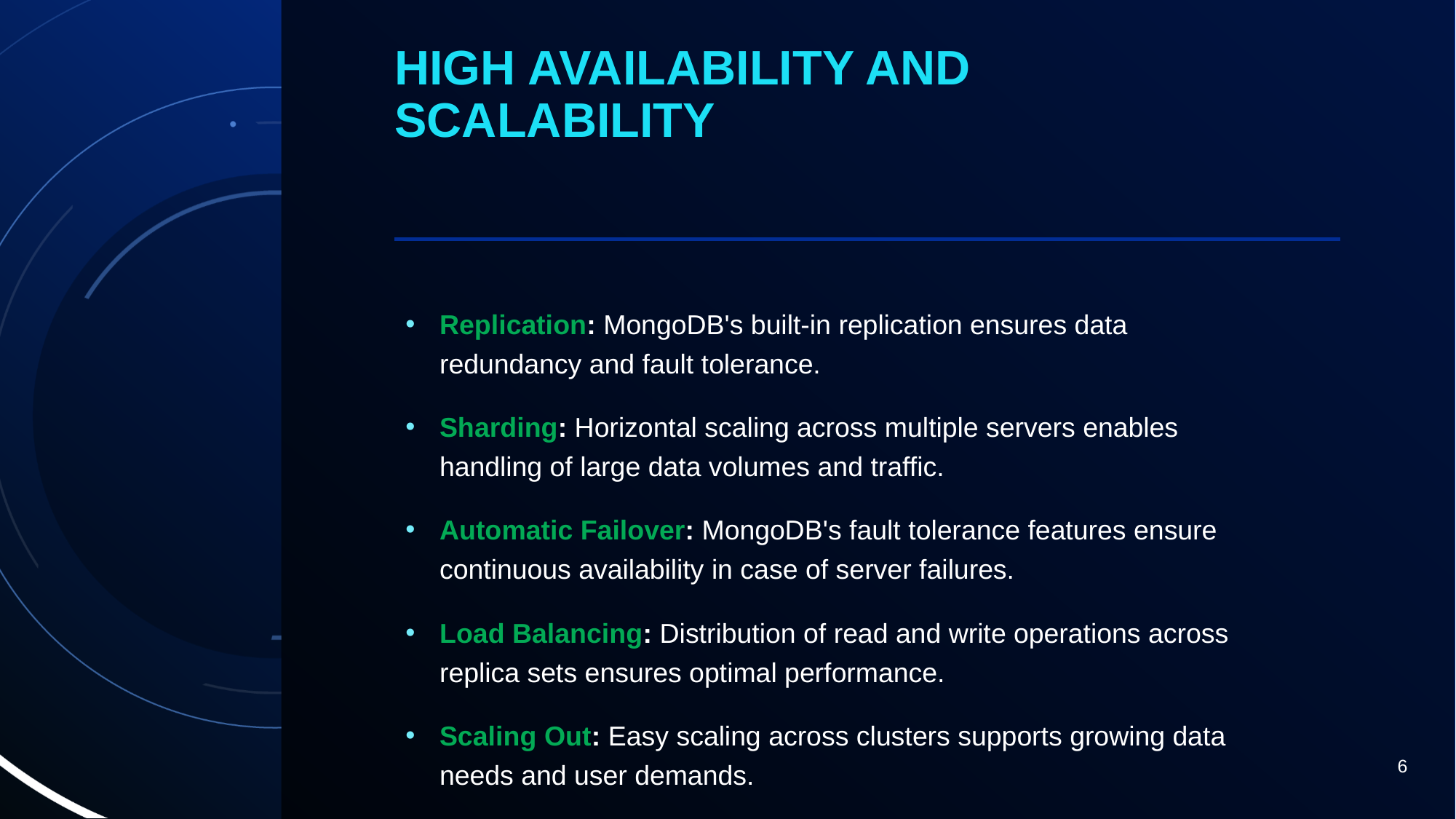

# High Availability and Scalability
Replication: MongoDB's built-in replication ensures data redundancy and fault tolerance.
Sharding: Horizontal scaling across multiple servers enables handling of large data volumes and traffic.
Automatic Failover: MongoDB's fault tolerance features ensure continuous availability in case of server failures.
Load Balancing: Distribution of read and write operations across replica sets ensures optimal performance.
Scaling Out: Easy scaling across clusters supports growing data needs and user demands.

6